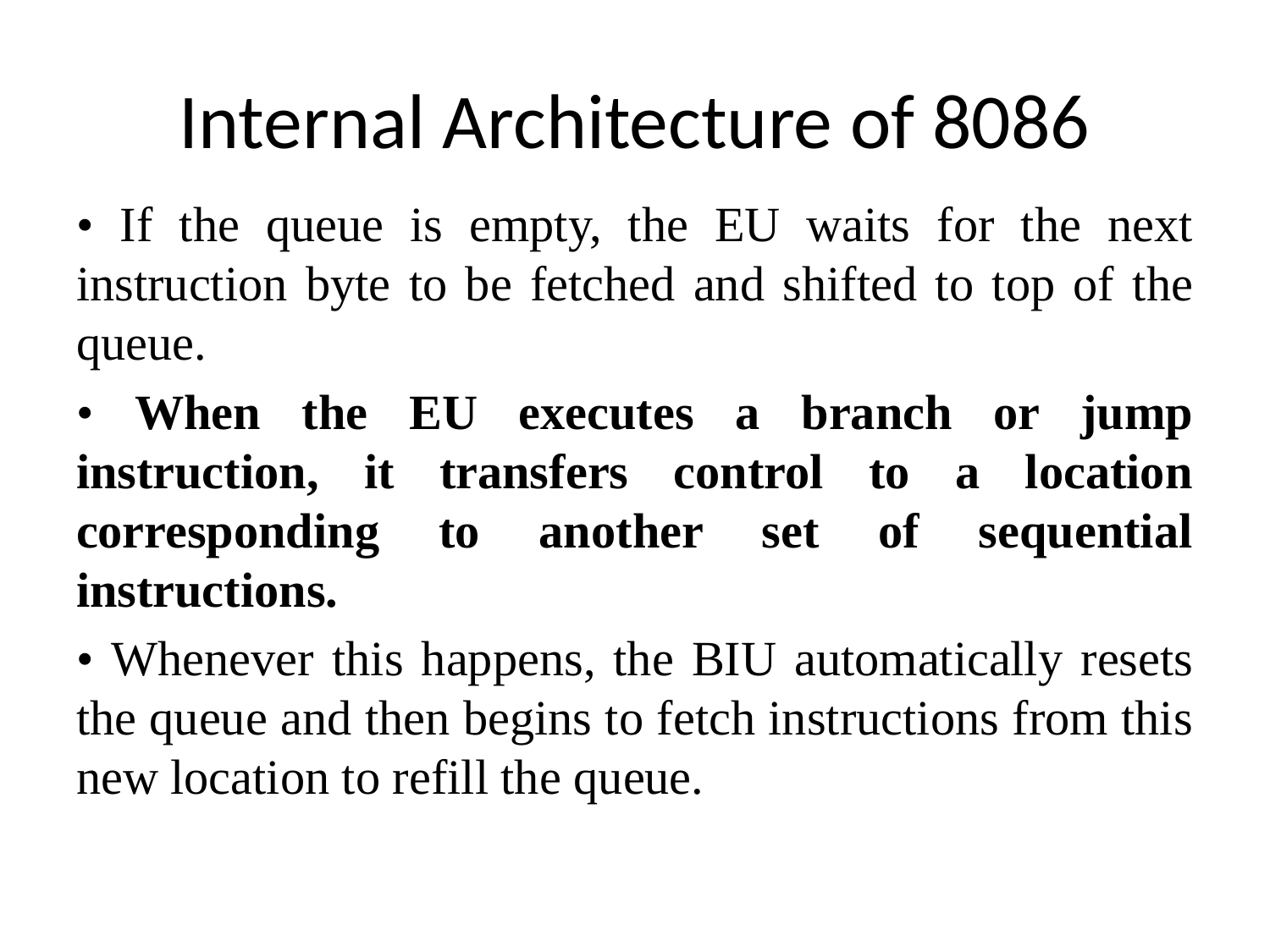

# Internal Architecture of 8086
• If the queue is empty, the EU waits for the next instruction byte to be fetched and shifted to top of the queue.
• When the EU executes a branch or jump instruction, it transfers control to a location corresponding to another set of sequential instructions.
• Whenever this happens, the BIU automatically resets the queue and then begins to fetch instructions from this new location to refill the queue.